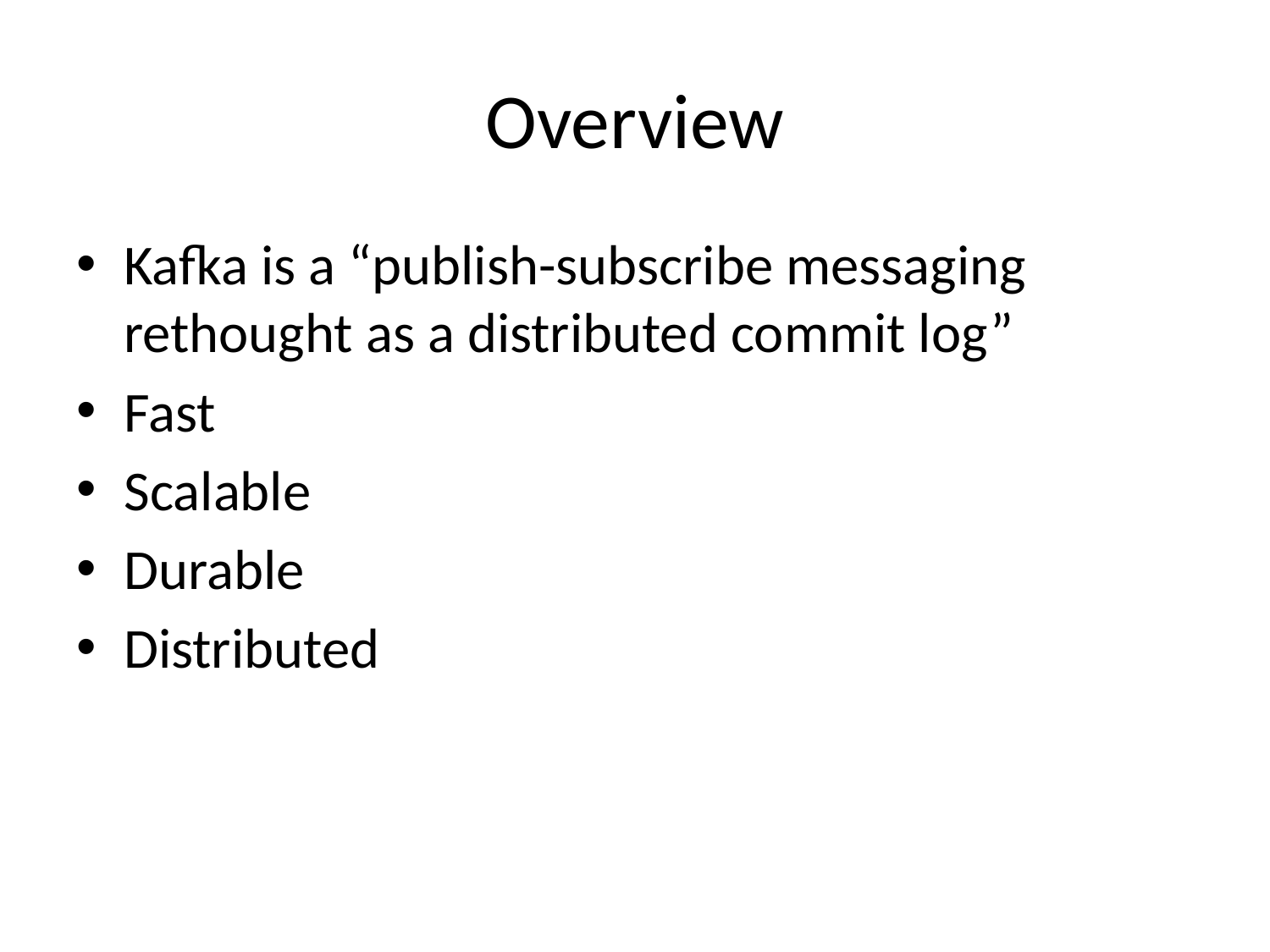

# Overview
Kafka is a “publish-subscribe messaging rethought as a distributed commit log”
Fast
Scalable
Durable
Distributed